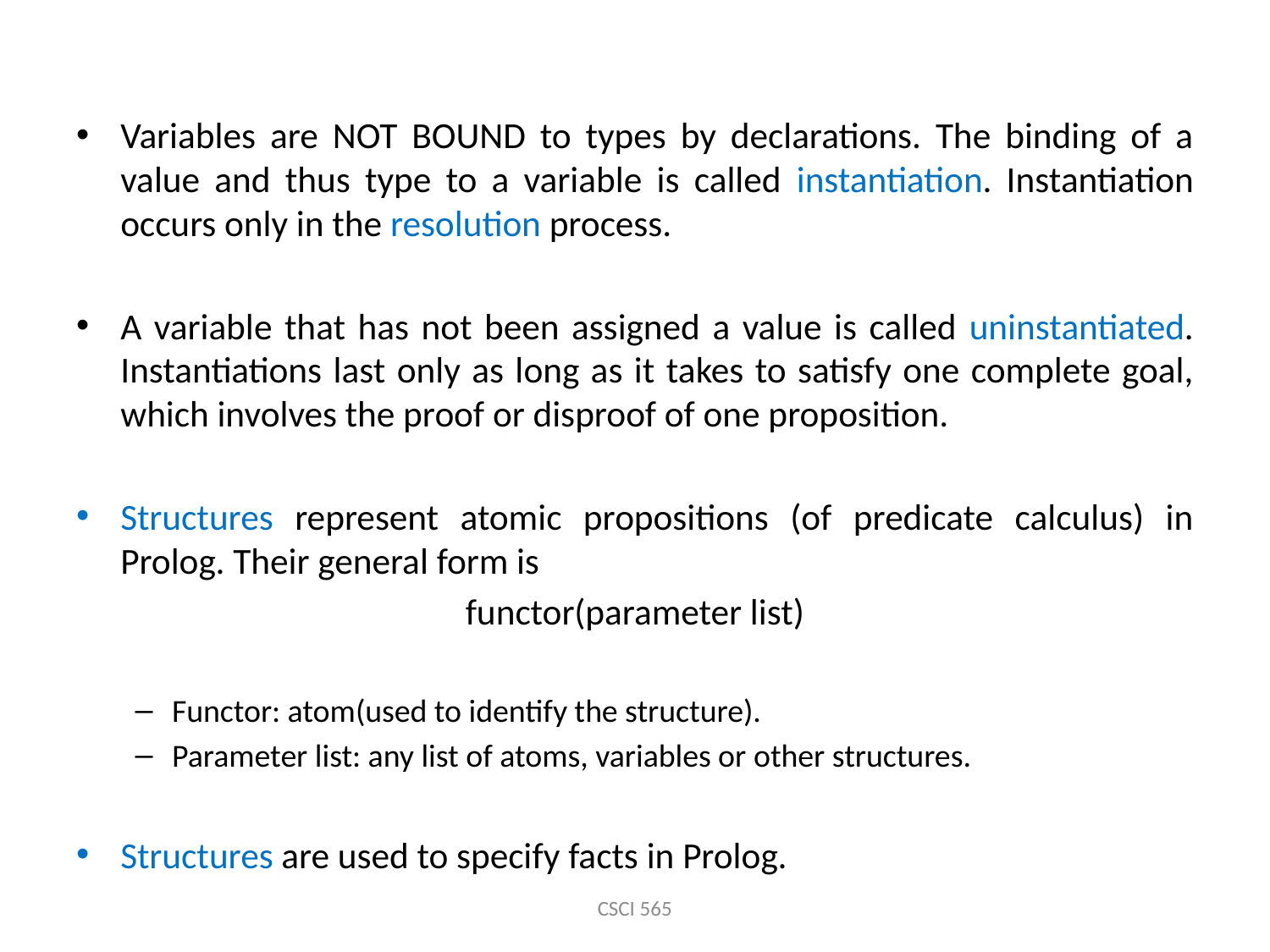

Variables are NOT BOUND to types by declarations. The binding of a value and thus type to a variable is called instantiation. Instantiation occurs only in the resolution process.

A variable that has not been assigned a value is called uninstantiated. Instantiations last only as long as it takes to satisfy one complete goal, which involves the proof or disproof of one proposition.

Structures represent atomic propositions (of predicate calculus) in Prolog. Their general form is
functor(parameter list)

Functor: atom(used to identify the structure).
Parameter list: any list of atoms, variables or other structures.

Structures are used to specify facts in Prolog.

CSCI 565